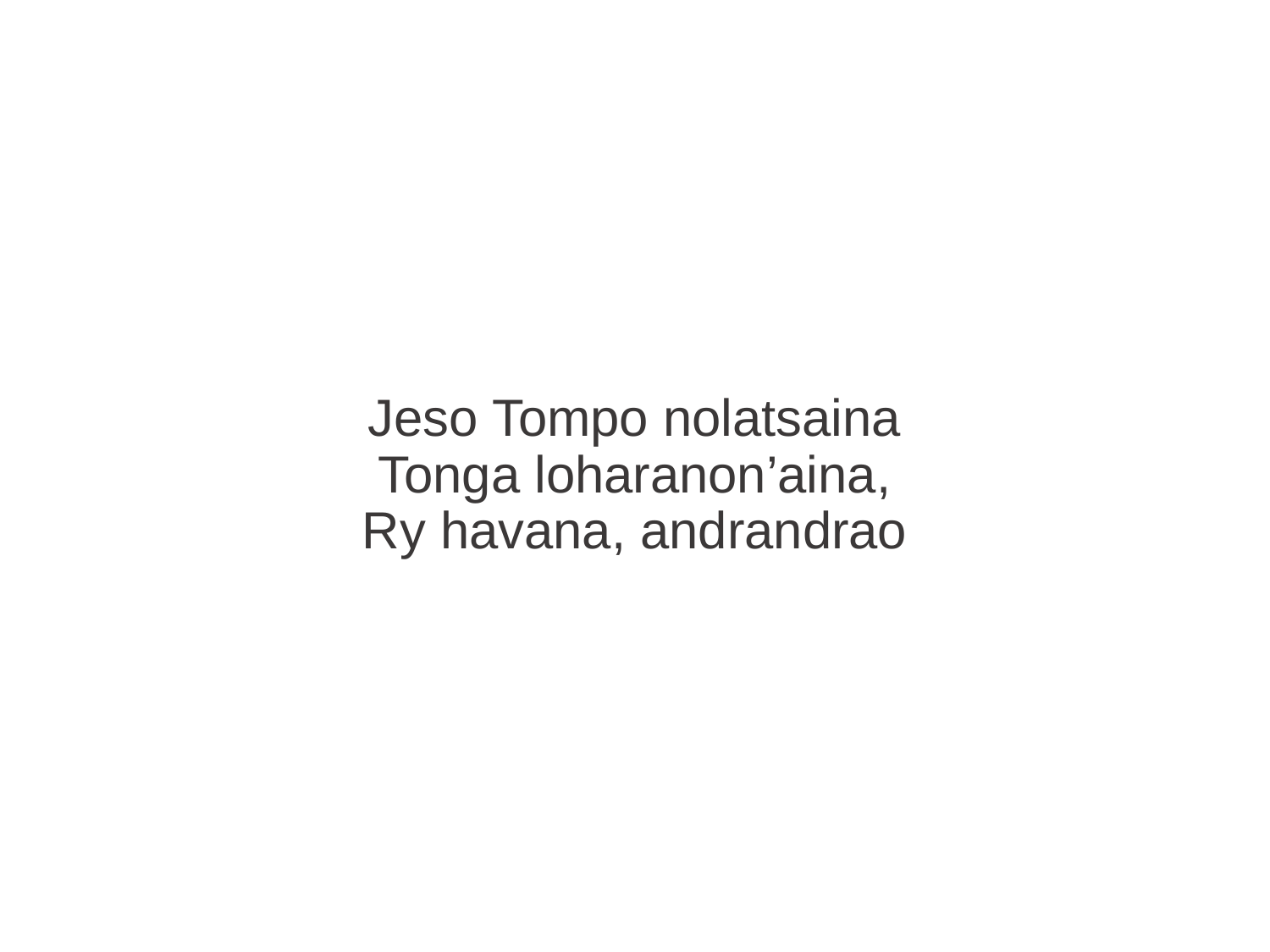

Jeso Tompo nolatsaina
Tonga loharanon’aina,
Ry havana, andrandrao